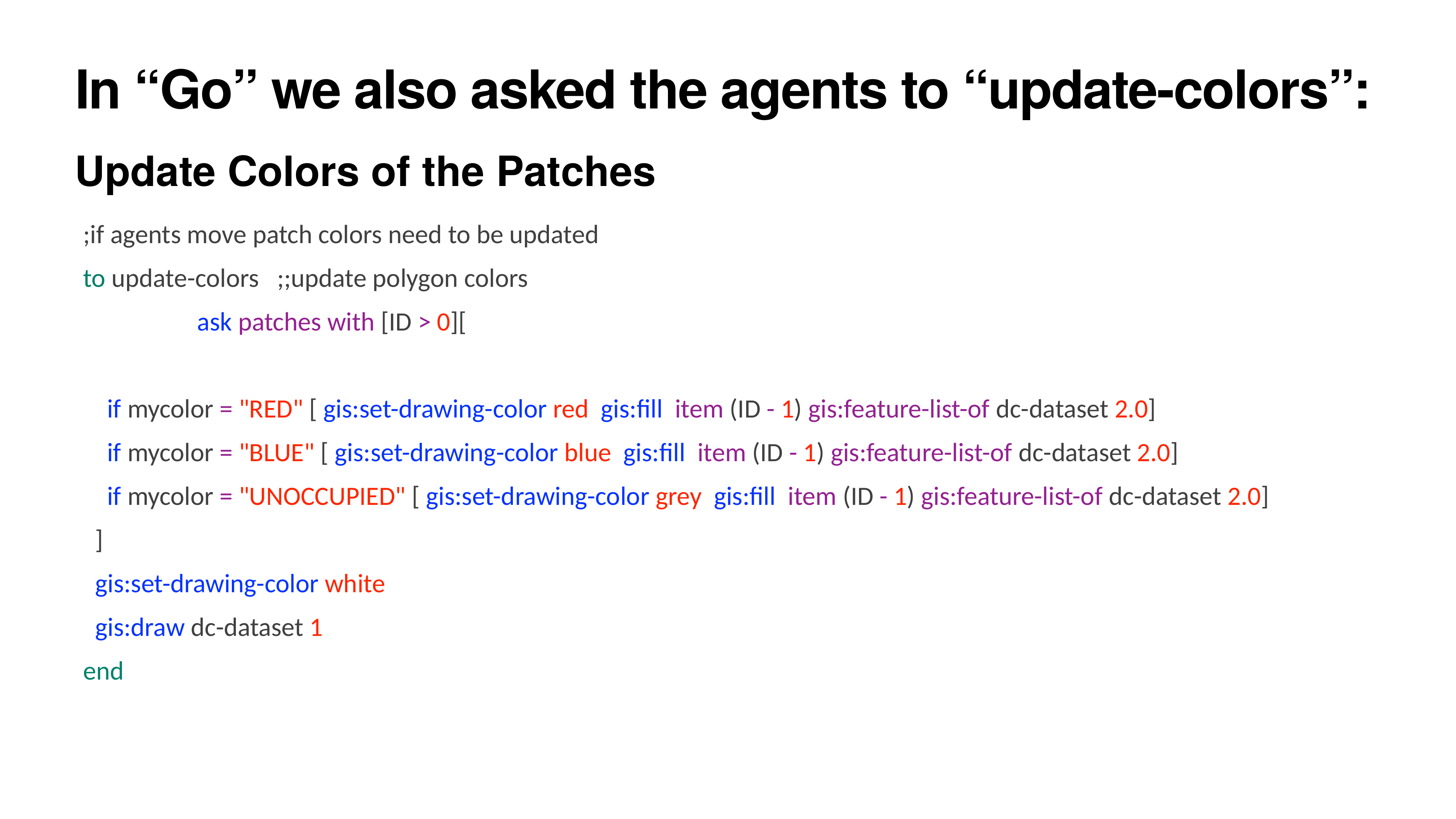

# In “Go” we also asked the agents to “update-colors”:
Update Colors of the Patches
;if agents move patch colors need to be updated
to update-colors   ;;update polygon colors
                   ask patches with [ID > 0][

    if mycolor = "RED" [ gis:set-drawing-color red  gis:fill  item (ID - 1) gis:feature-list-of dc-dataset 2.0]
    if mycolor = "BLUE" [ gis:set-drawing-color blue  gis:fill  item (ID - 1) gis:feature-list-of dc-dataset 2.0]
    if mycolor = "UNOCCUPIED" [ gis:set-drawing-color grey  gis:fill  item (ID - 1) gis:feature-list-of dc-dataset 2.0]
  ]
  gis:set-drawing-color white
  gis:draw dc-dataset 1
end